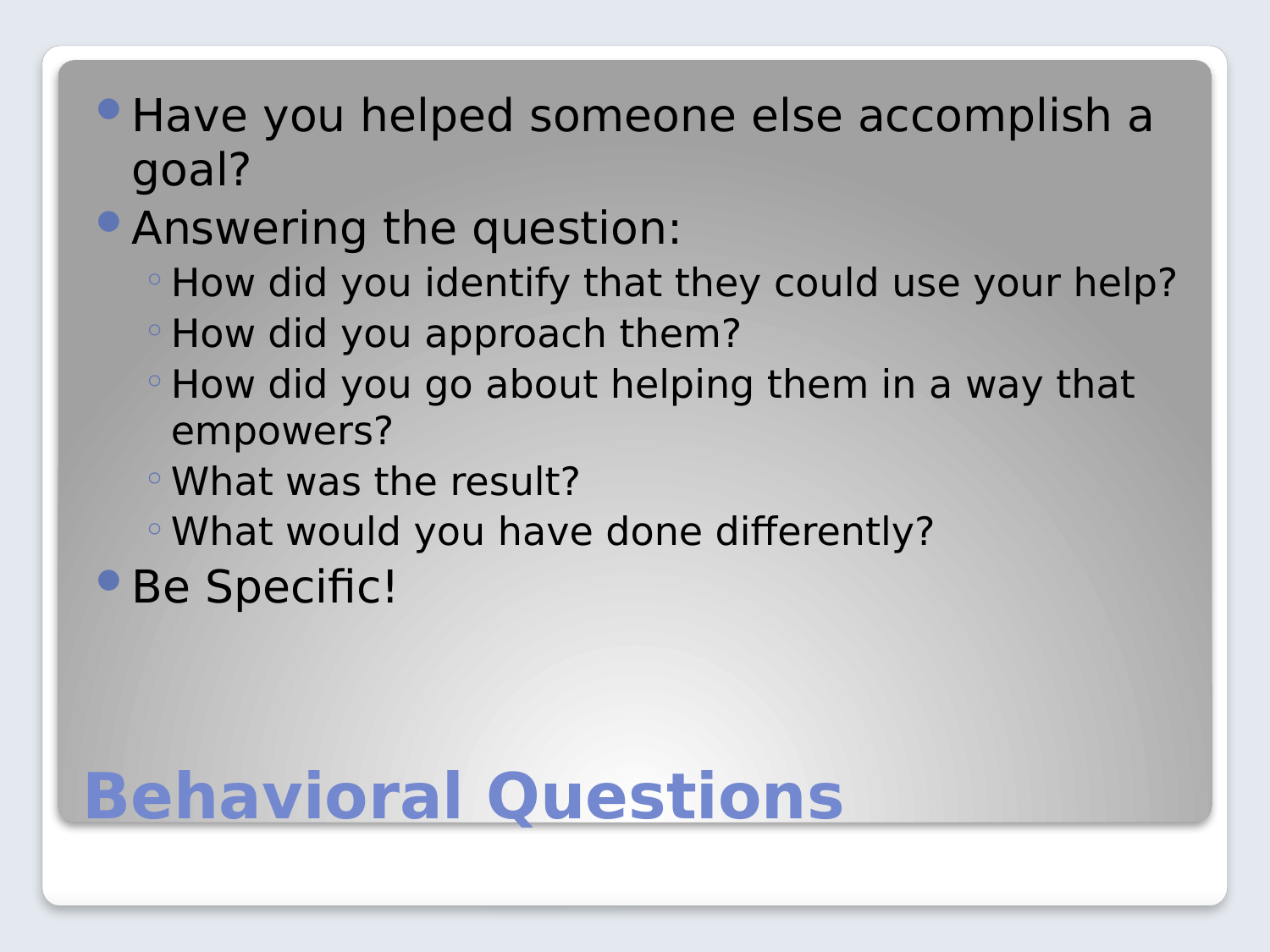

Have you helped someone else accomplish a goal?
Answering the question:
How did you identify that they could use your help?
How did you approach them?
How did you go about helping them in a way that empowers?
What was the result?
What would you have done differently?
Be Specific!
# Behavioral Questions